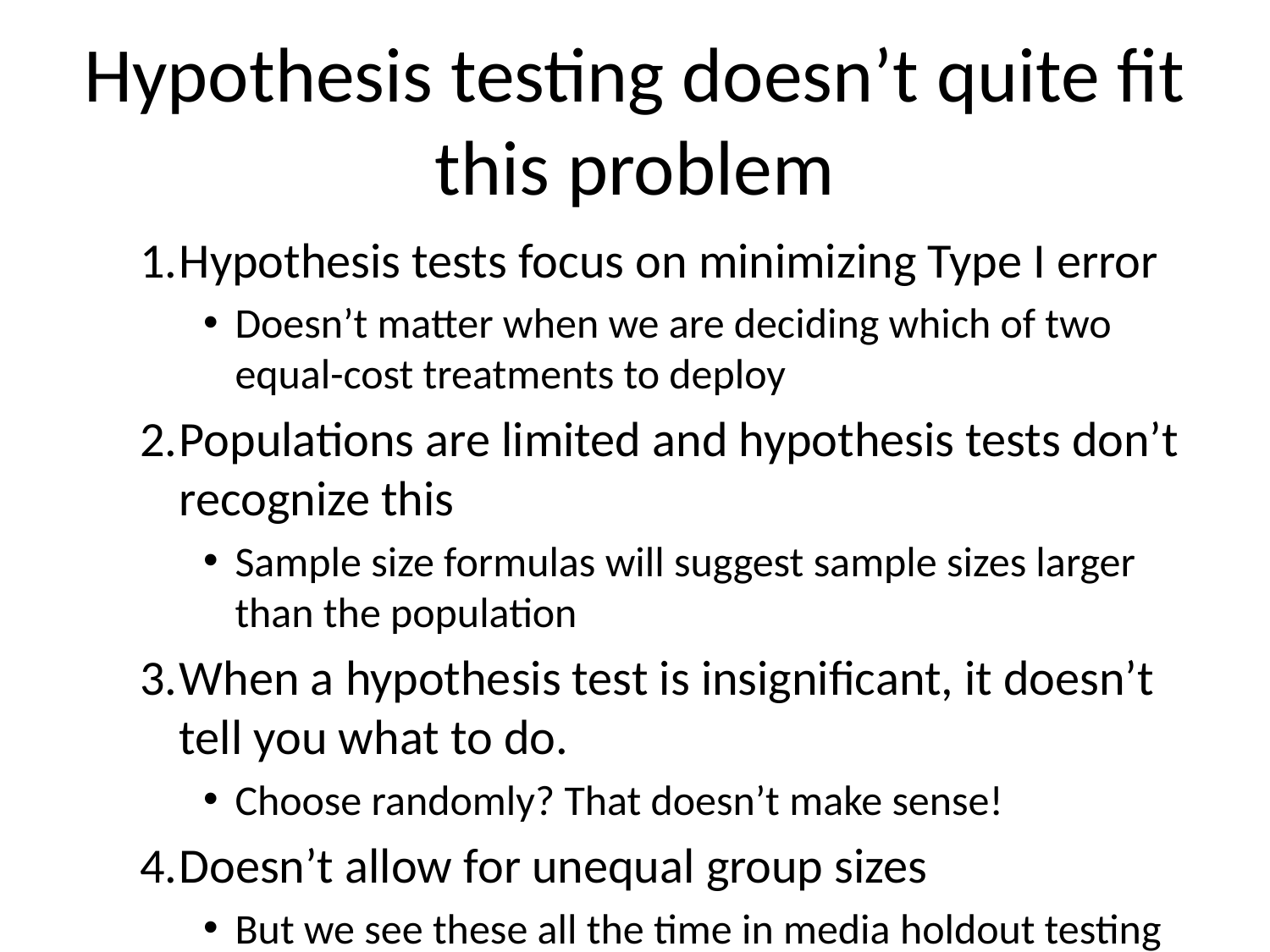

# Hypothesis testing doesn’t quite fit this problem
Hypothesis tests focus on minimizing Type I error
Doesn’t matter when we are deciding which of two equal-cost treatments to deploy
Populations are limited and hypothesis tests don’t recognize this
Sample size formulas will suggest sample sizes larger than the population
When a hypothesis test is insignificant, it doesn’t tell you what to do.
Choose randomly? That doesn’t make sense!
Doesn’t allow for unequal group sizes
But we see these all the time in media holdout testing